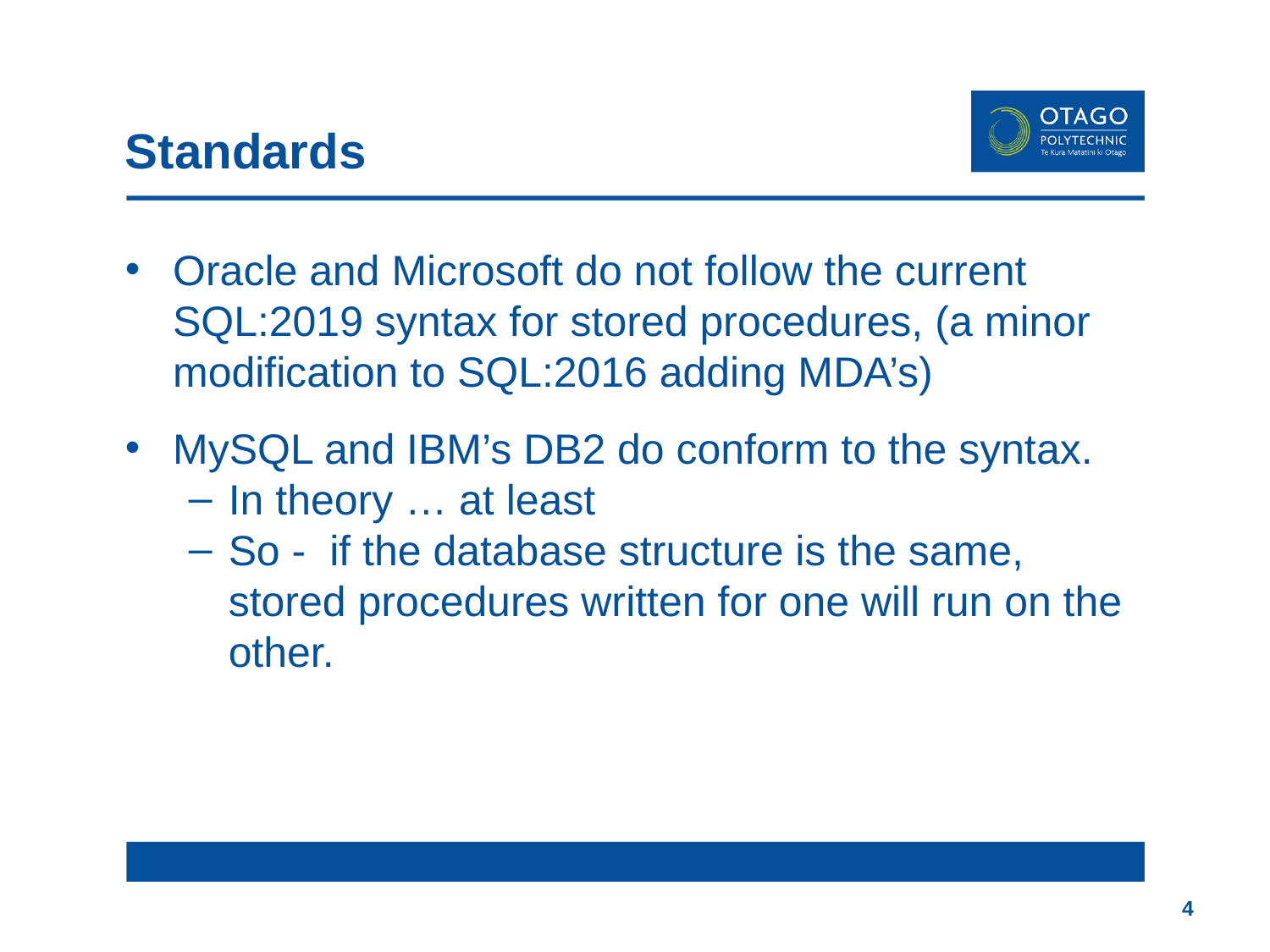

# Standards
Oracle and Microsoft do not follow the current SQL:2019 syntax for stored procedures, (a minor modification to SQL:2016 adding MDA’s)
MySQL and IBM’s DB2 do conform to the syntax.
In theory … at least
So -  if the database structure is the same, stored procedures written for one will run on the other.
4